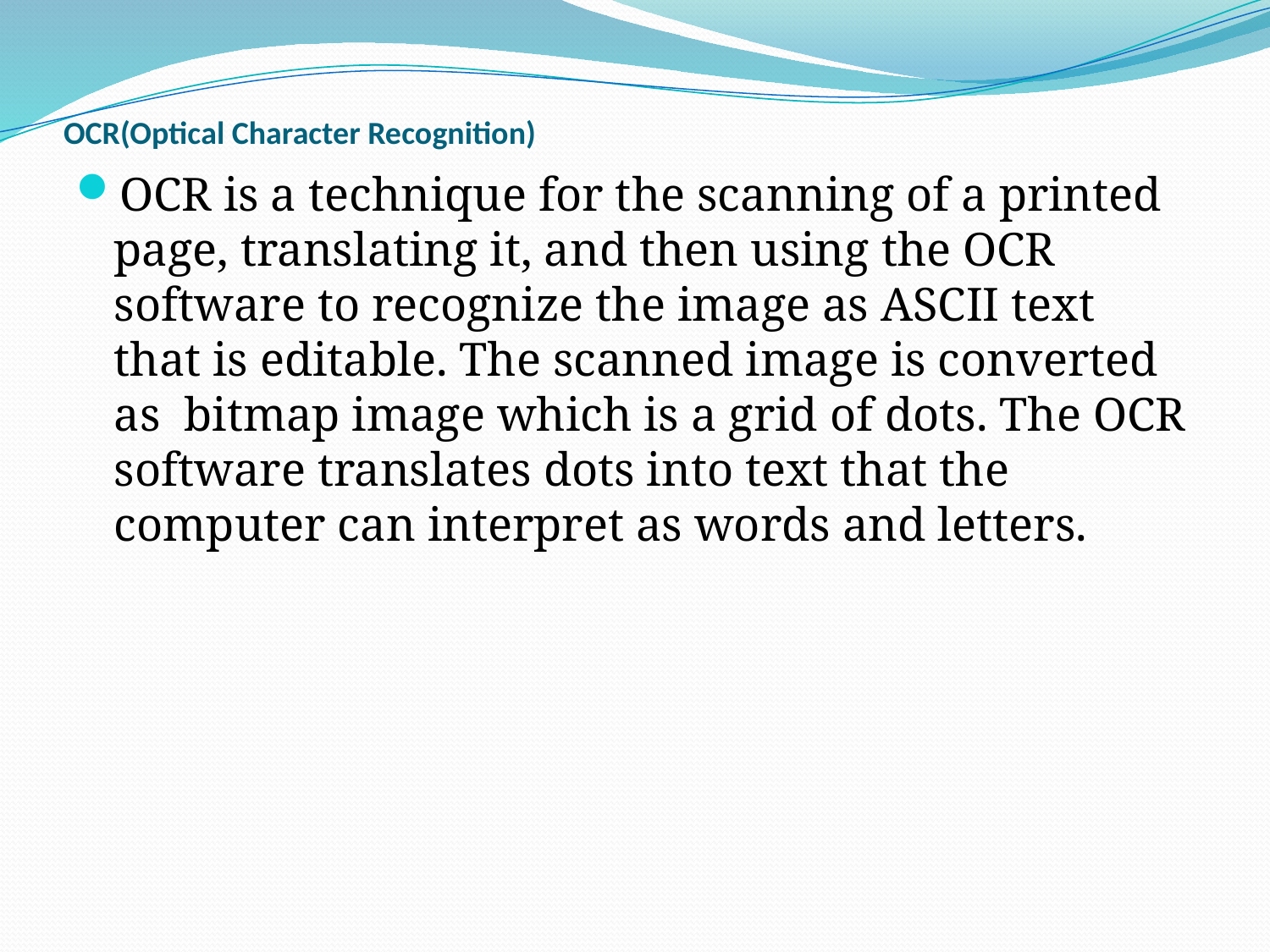

# OCR(Optical Character Recognition)
OCR is a technique for the scanning of a printed page, translating it, and then using the OCR software to recognize the image as ASCII text that is editable. The scanned image is converted as  bitmap image which is a grid of dots. The OCR software translates dots into text that the computer can interpret as words and letters.